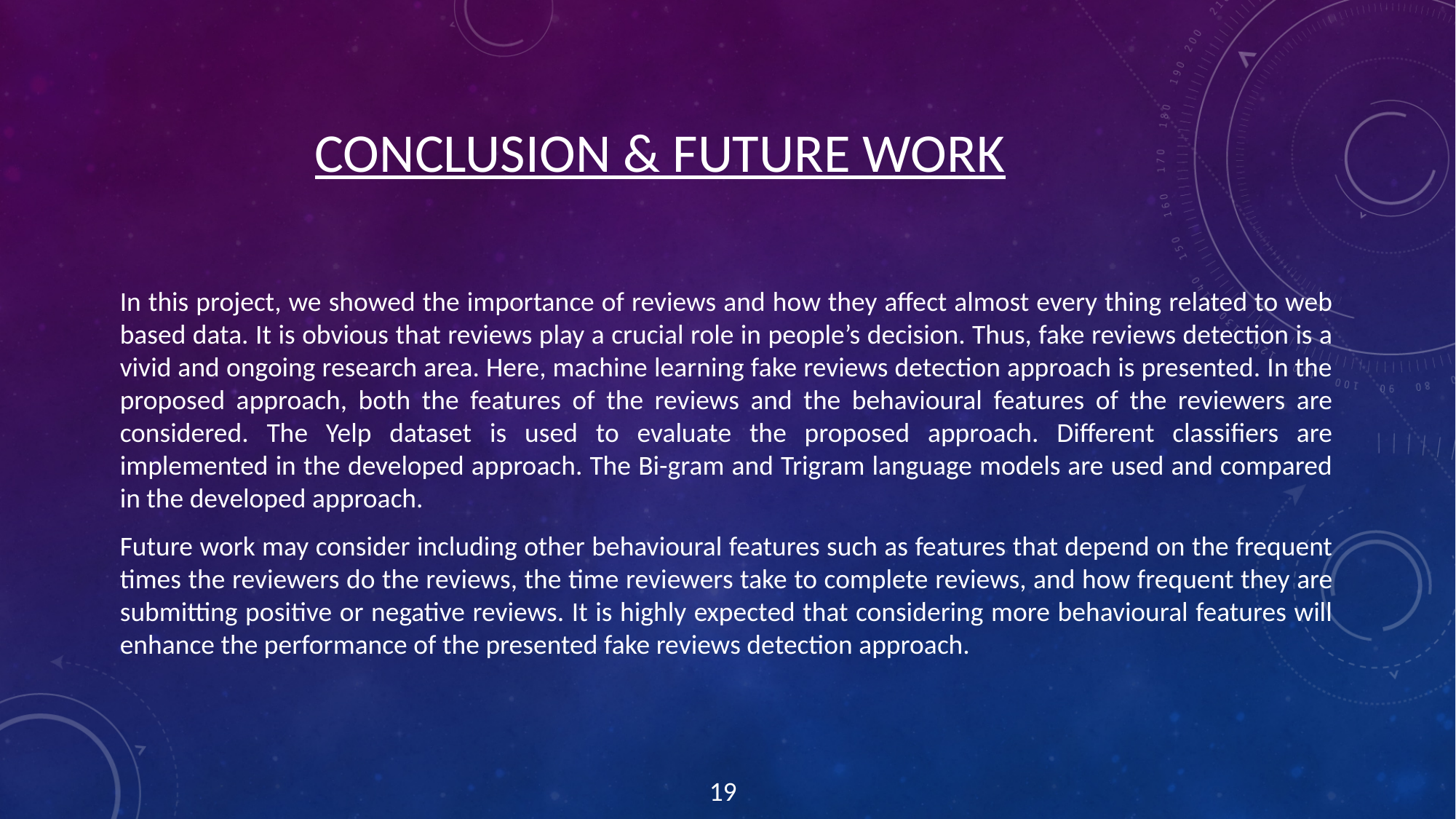

# Conclusion & Future work
In this project, we showed the importance of reviews and how they affect almost every thing related to web based data. It is obvious that reviews play a crucial role in people’s decision. Thus, fake reviews detection is a vivid and ongoing research area. Here, machine learning fake reviews detection approach is presented. In the proposed approach, both the features of the reviews and the behavioural features of the reviewers are considered. The Yelp dataset is used to evaluate the proposed approach. Different classifiers are implemented in the developed approach. The Bi-gram and Trigram language models are used and compared in the developed approach.
Future work may consider including other behavioural features such as features that depend on the frequent times the reviewers do the reviews, the time reviewers take to complete reviews, and how frequent they are submitting positive or negative reviews. It is highly expected that considering more behavioural features will enhance the performance of the presented fake reviews detection approach.
19